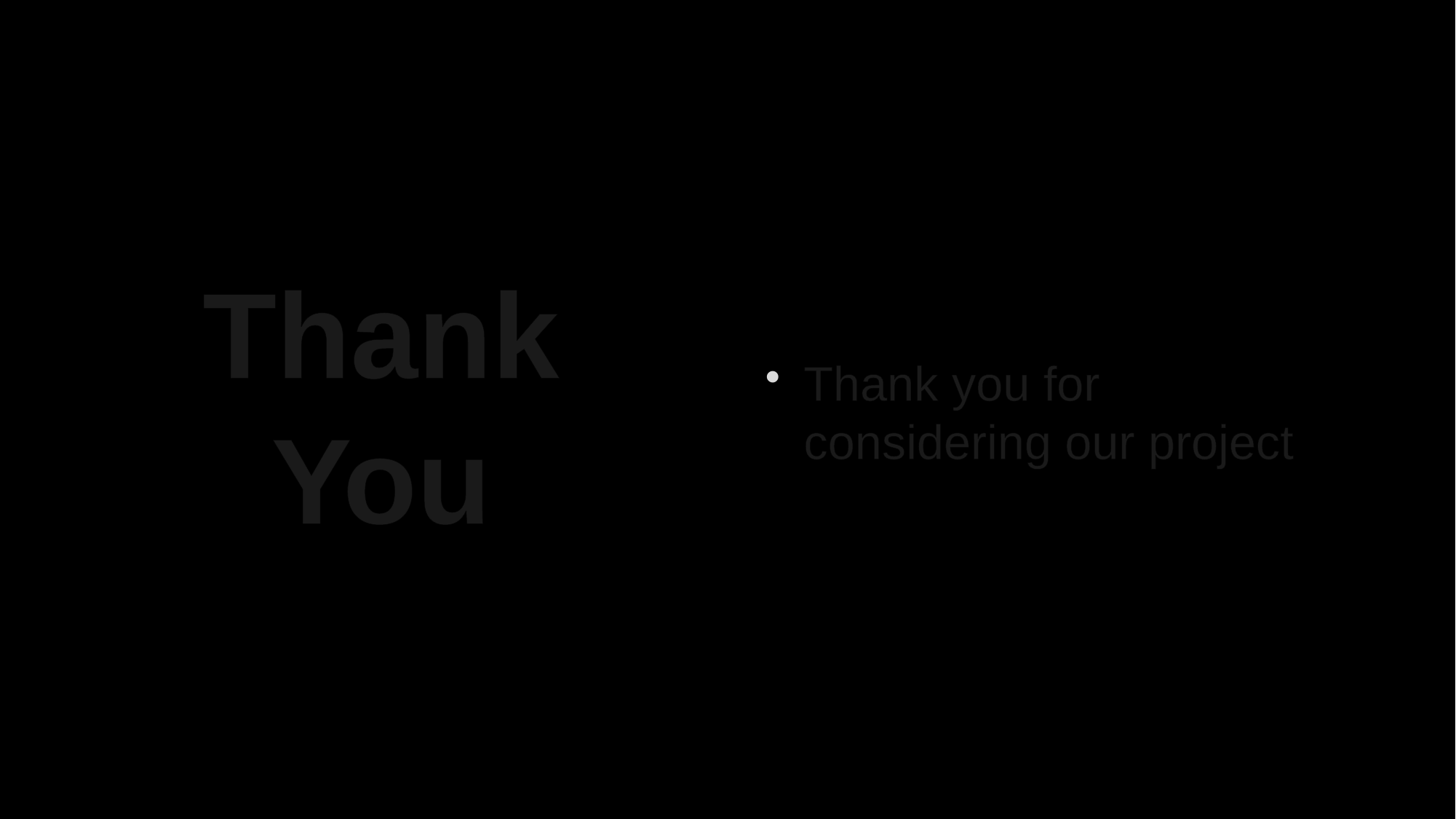

# Thank You
Thank you for considering our project